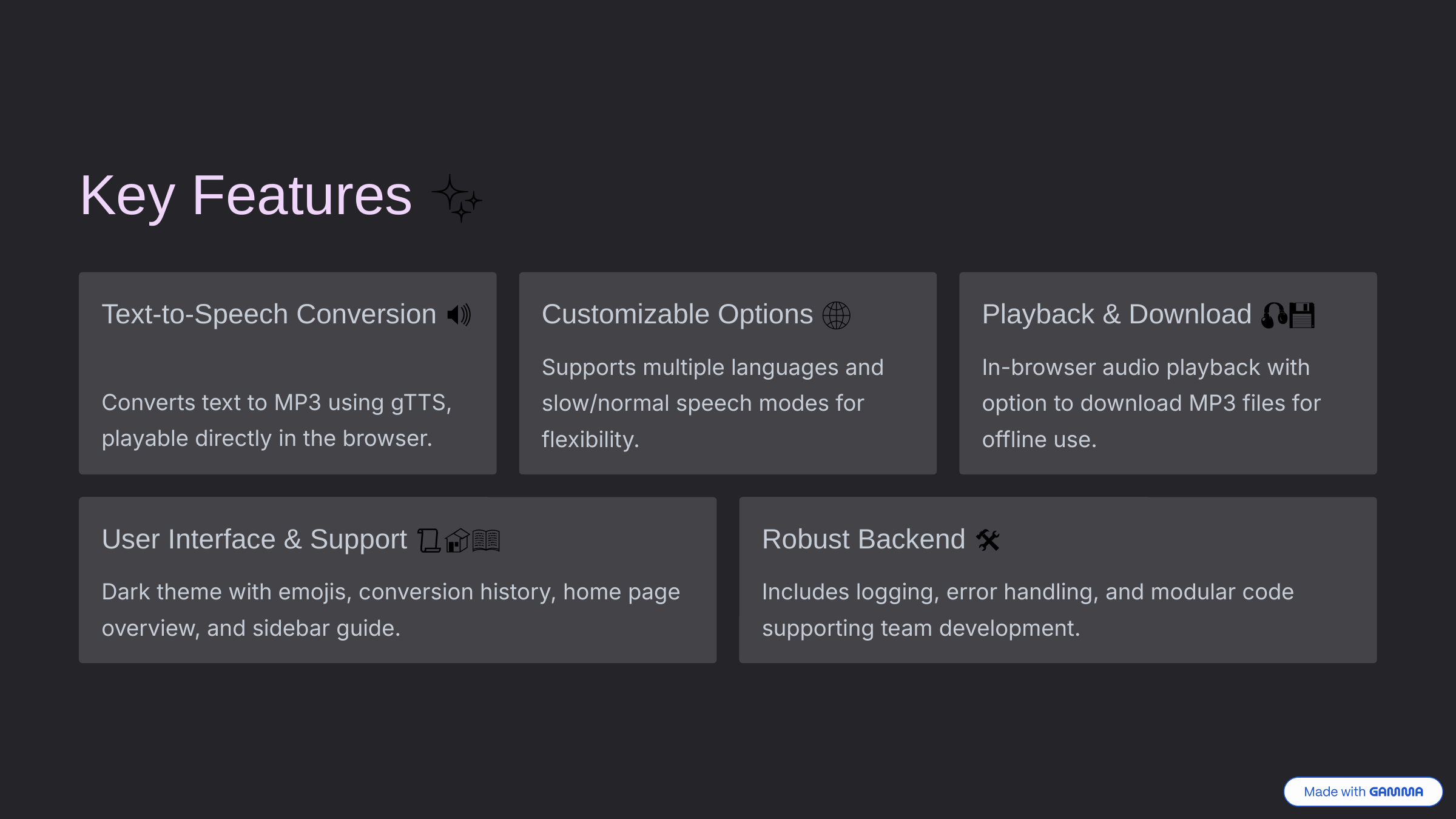

Key Features ✨

Text-to-Speech Conversion 🔊
Customizable Options 🌐
Playback & Download 🎧💾
Supports multiple languages and slow/normal speech modes for flexibility.
In-browser audio playback with option to download MP3 files for offline use.
Converts text to MP3 using gTTS, playable directly in the browser.

User Interface & Support 📜🏠📖
Robust Backend 🛠️
Dark theme with emojis, conversion history, home page overview, and sidebar guide.
Includes logging, error handling, and modular code supporting team development.